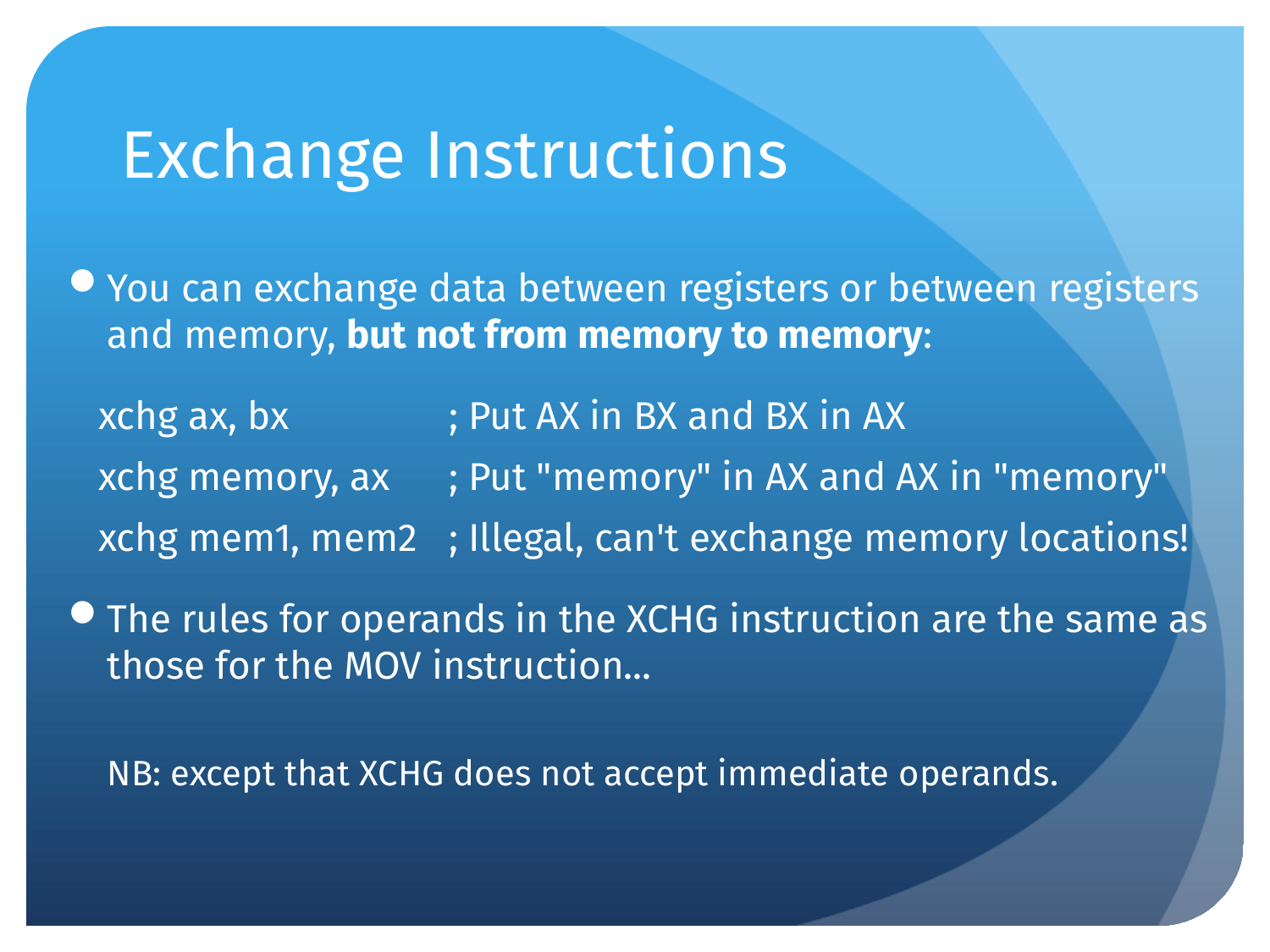

# Exchange Instructions
You can exchange data between registers or between registers and memory, but not from memory to memory:
   xchg ax, bx 	        	; Put AX in BX and BX in AX
   xchg memory, ax   	; Put "memory" in AX and AX in "memory"
   xchg mem1, mem2	; Illegal, can't exchange memory locations!
The rules for operands in the XCHG instruction are the same as those for the MOV instruction...

NB: except that XCHG does not accept immediate operands.